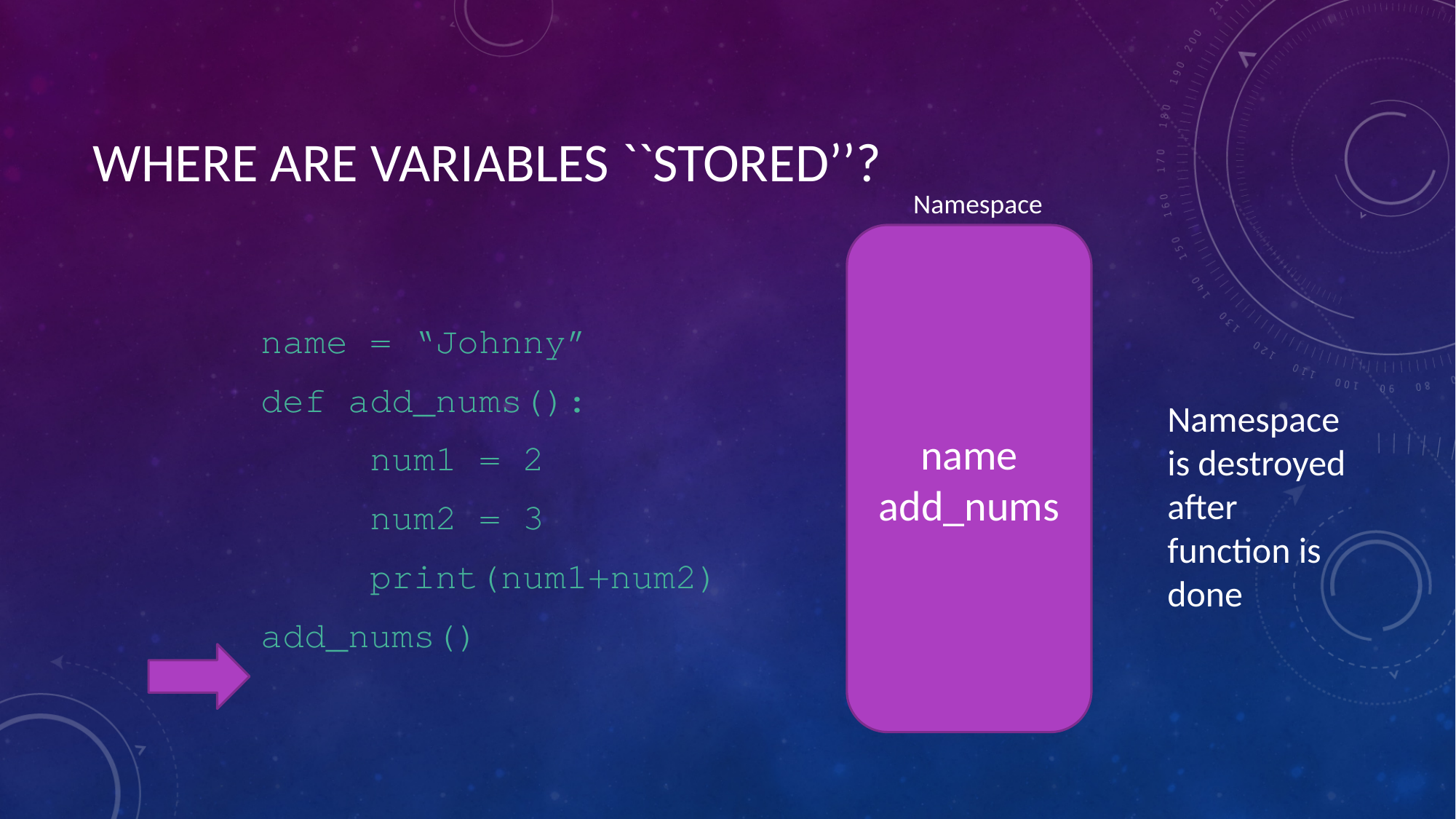

# WhEre are variables ``Stored’’?
Namespace
name
add_nums
name = “Johnny”
def add_nums():
	num1 = 2
	num2 = 3
	print(num1+num2)
add_nums()
Namespace is destroyed after function is done